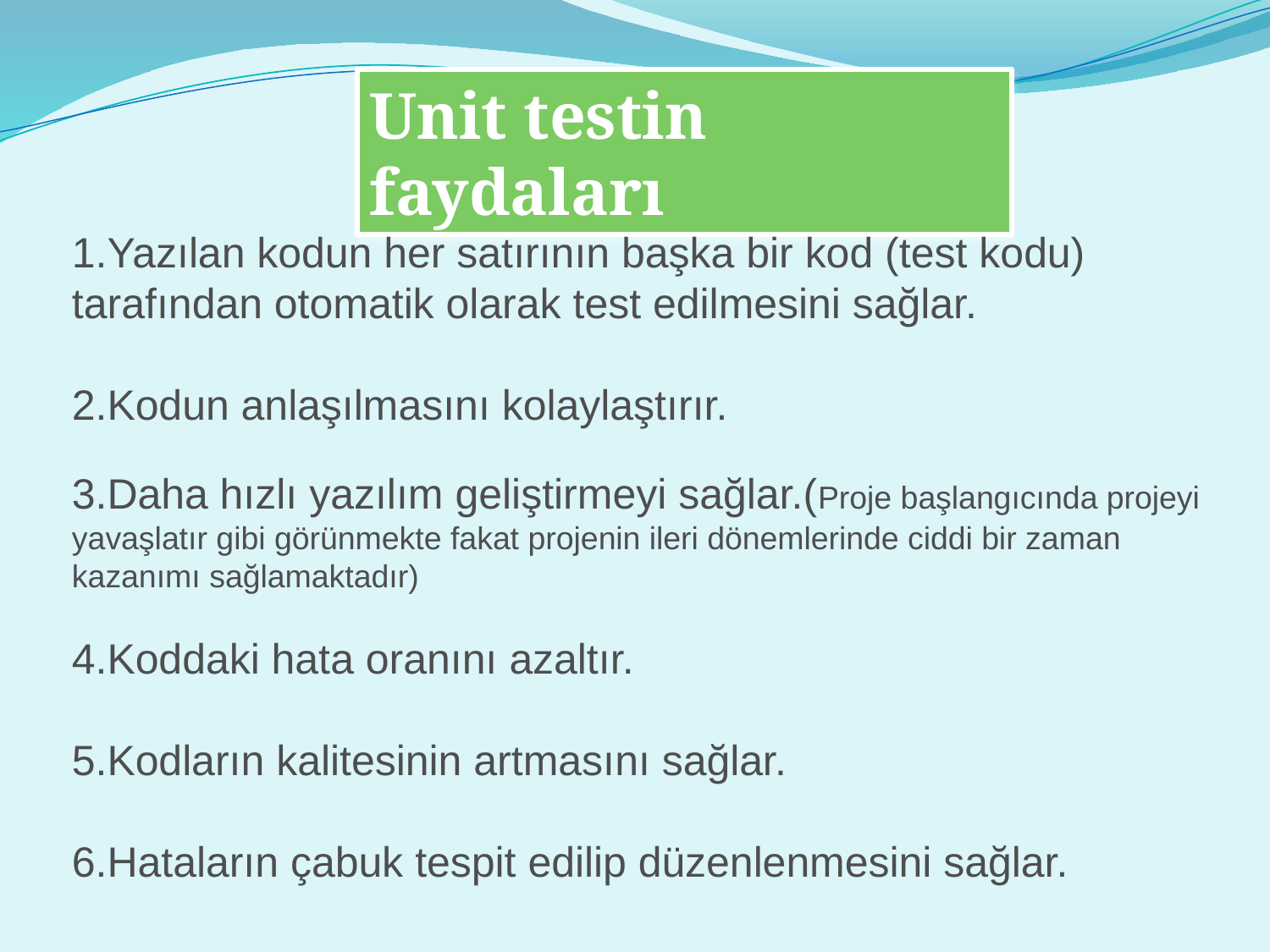

Unit testin faydaları
Yazılan kodun her satırının başka bir kod (test kodu) tarafından otomatik olarak test edilmesini sağlar.

Kodun anlaşılmasını kolaylaştırır.

Daha hızlı yazılım geliştirmeyi sağlar.(Proje başlangıcında projeyi yavaşlatır gibi görünmekte fakat projenin ileri dönemlerinde ciddi bir zaman kazanımı sağlamaktadır)

Koddaki hata oranını azaltır.

Kodların kalitesinin artmasını sağlar.

Hataların çabuk tespit edilip düzenlenmesini sağlar.